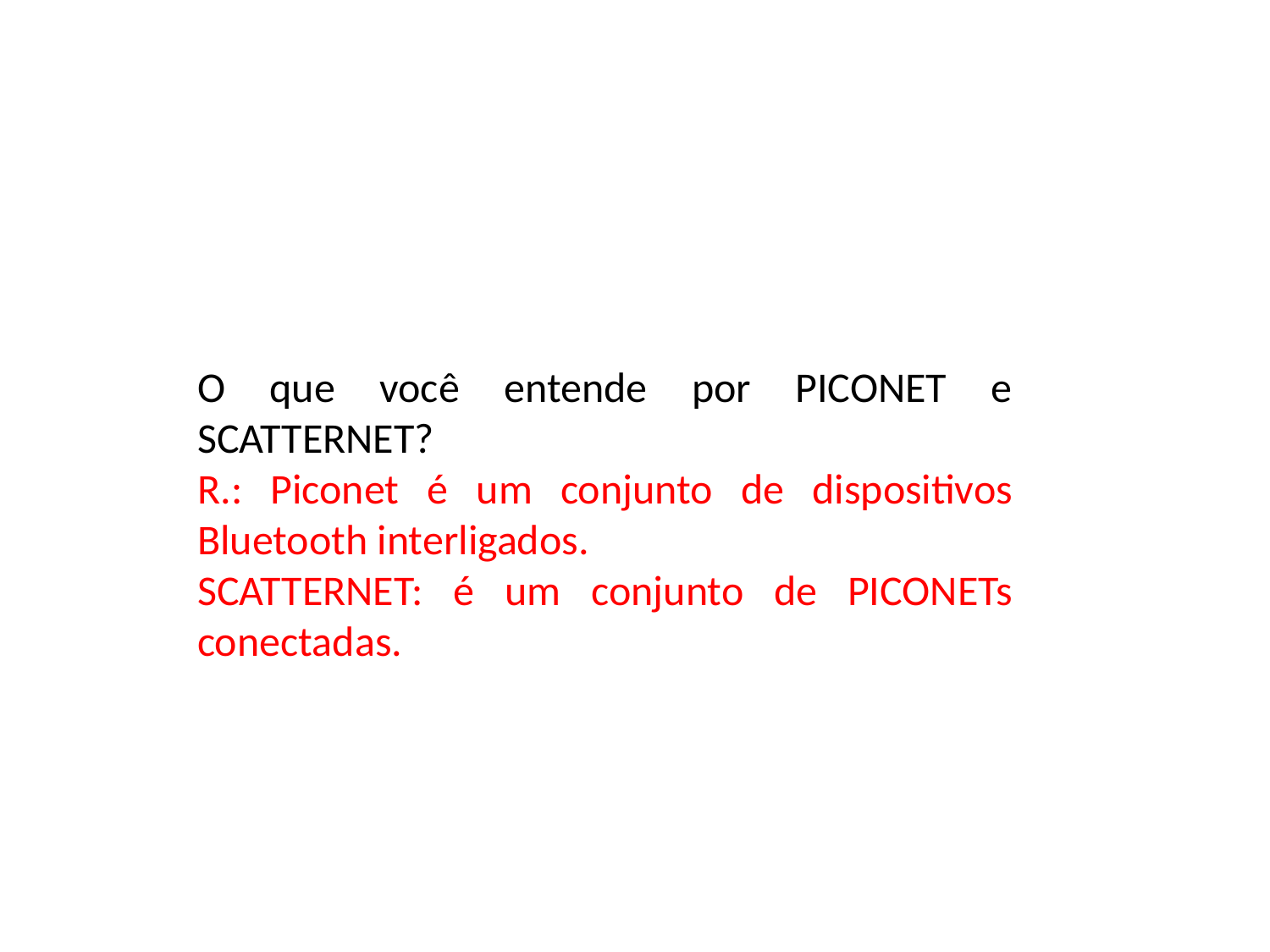

O que você entende por PICONET e SCATTERNET?
R.: Piconet é um conjunto de dispositivos Bluetooth interligados.
SCATTERNET: é um conjunto de PICONETs conectadas.